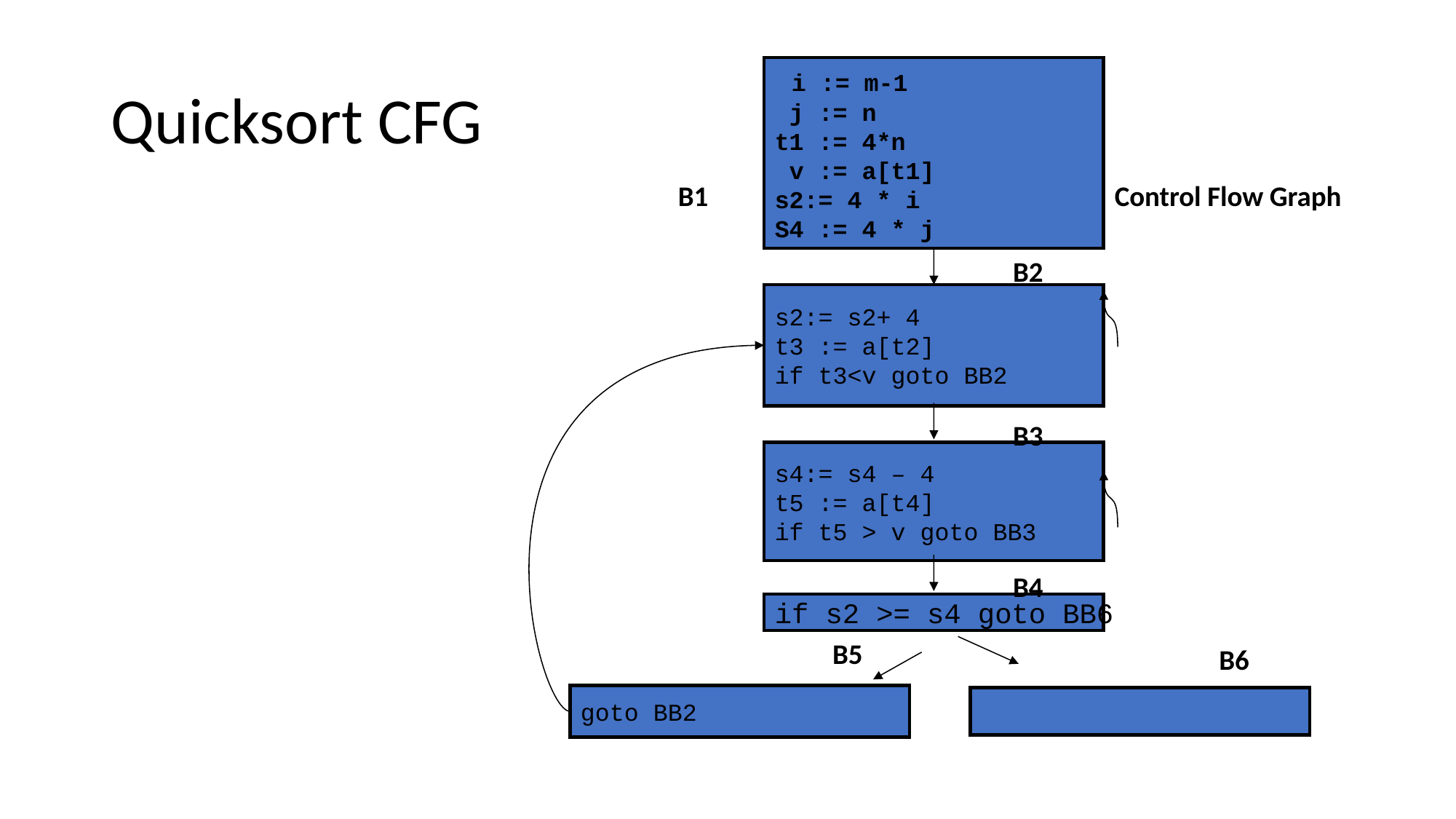

# Quicksort CFG
 i := m-1
 j := n
t1 := 4*n
 v := a[t1]
s2:= 4 * i
S4 := 4 * j
B1
Control Flow Graph

B2
s2:= s2+ 4
t3 := a[t2]
if t3<v goto BB2

B3
s4:= s4 – 4
t5 := a[t4]
if t5 > v goto BB3

B4
if s2 >= s4 goto BB6
B5

B6

goto BB2